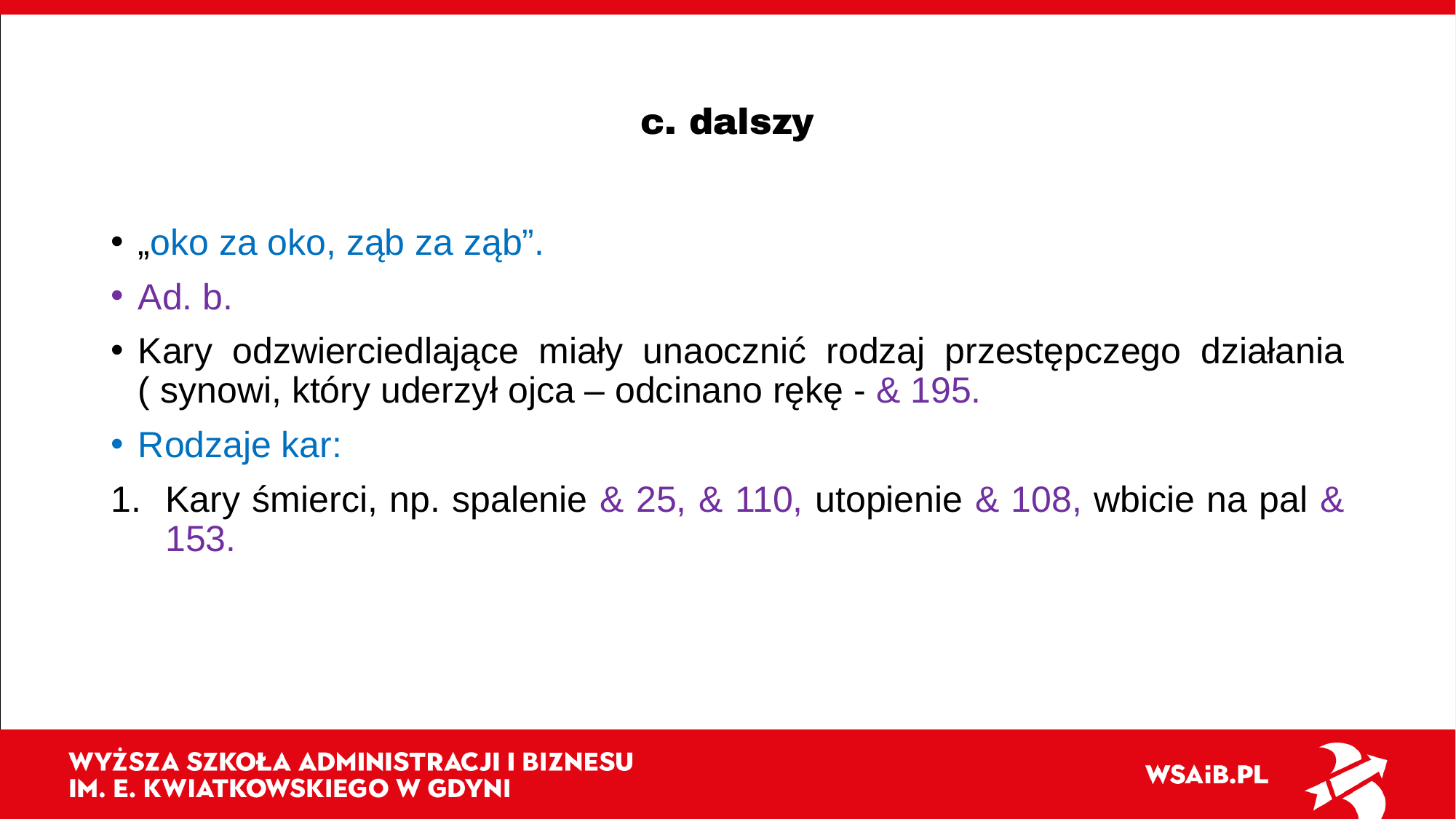

# c. dalszy
„oko za oko, ząb za ząb”.
Ad. b.
Kary odzwierciedlające miały unaocznić rodzaj przestępczego działania ( synowi, który uderzył ojca – odcinano rękę - & 195.
Rodzaje kar:
Kary śmierci, np. spalenie & 25, & 110, utopienie & 108, wbicie na pal & 153.